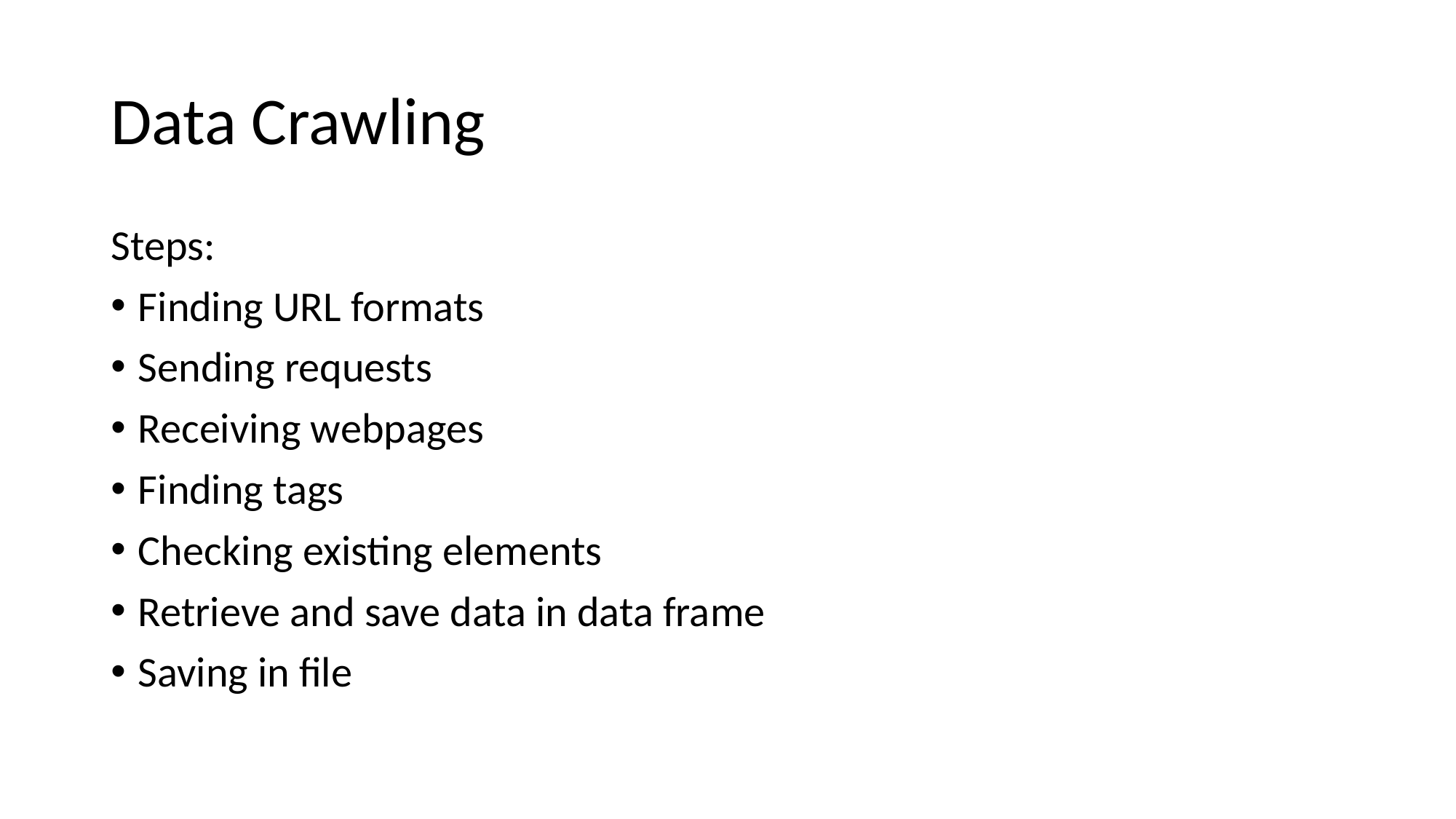

# Data Crawling
Steps:
Finding URL formats
Sending requests
Receiving webpages
Finding tags
Checking existing elements
Retrieve and save data in data frame
Saving in file